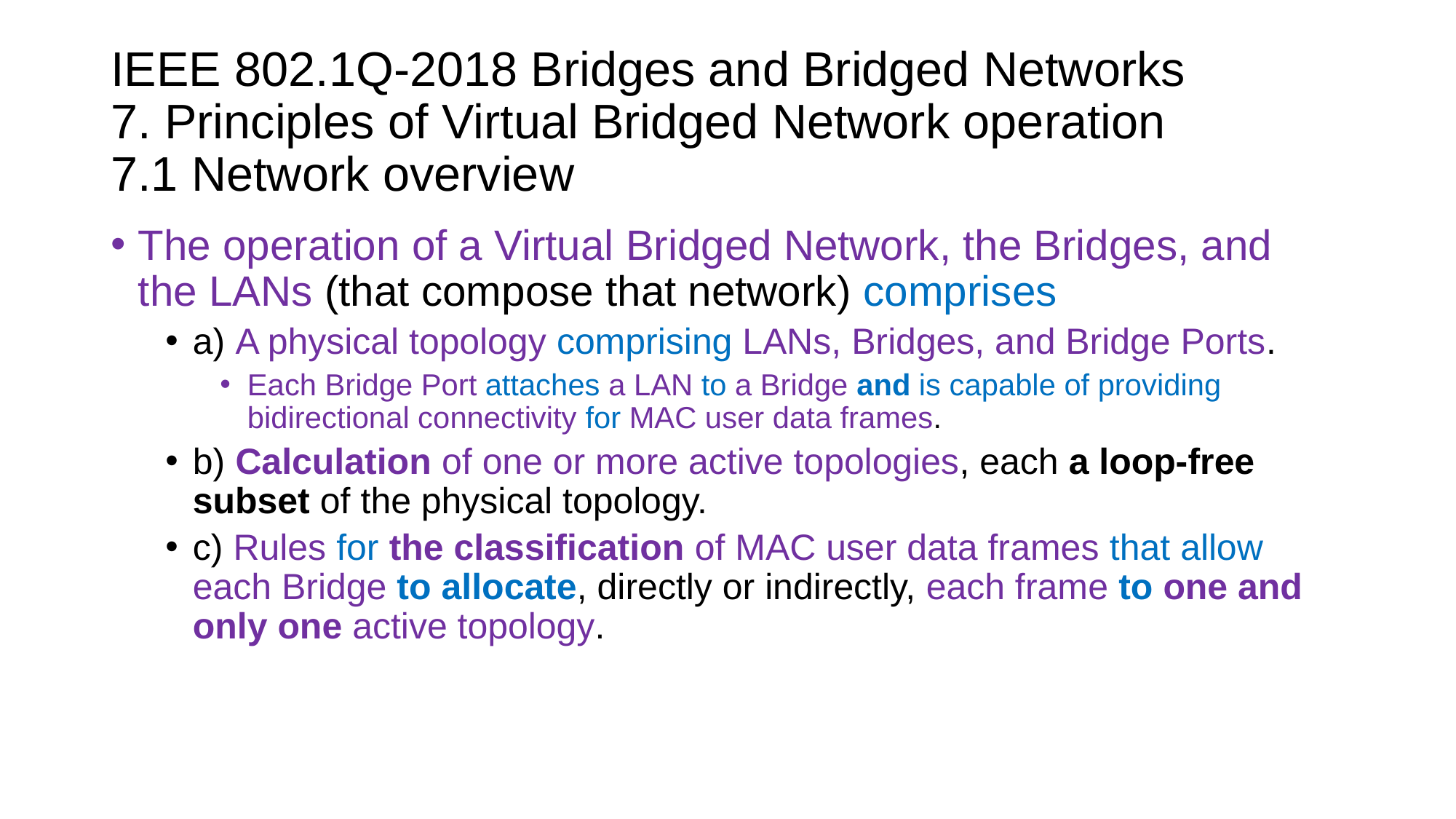

# IEEE 802.1Q-2018 Bridges and Bridged Networks 7. Principles of Virtual Bridged Network operation 7.1 Network overview
The operation of a Virtual Bridged Network, the Bridges, and the LANs (that compose that network) comprises
a) A physical topology comprising LANs, Bridges, and Bridge Ports.
Each Bridge Port attaches a LAN to a Bridge and is capable of providing bidirectional connectivity for MAC user data frames.
b) Calculation of one or more active topologies, each a loop-free subset of the physical topology.
c) Rules for the classification of MAC user data frames that allow each Bridge to allocate, directly or indirectly, each frame to one and only one active topology.